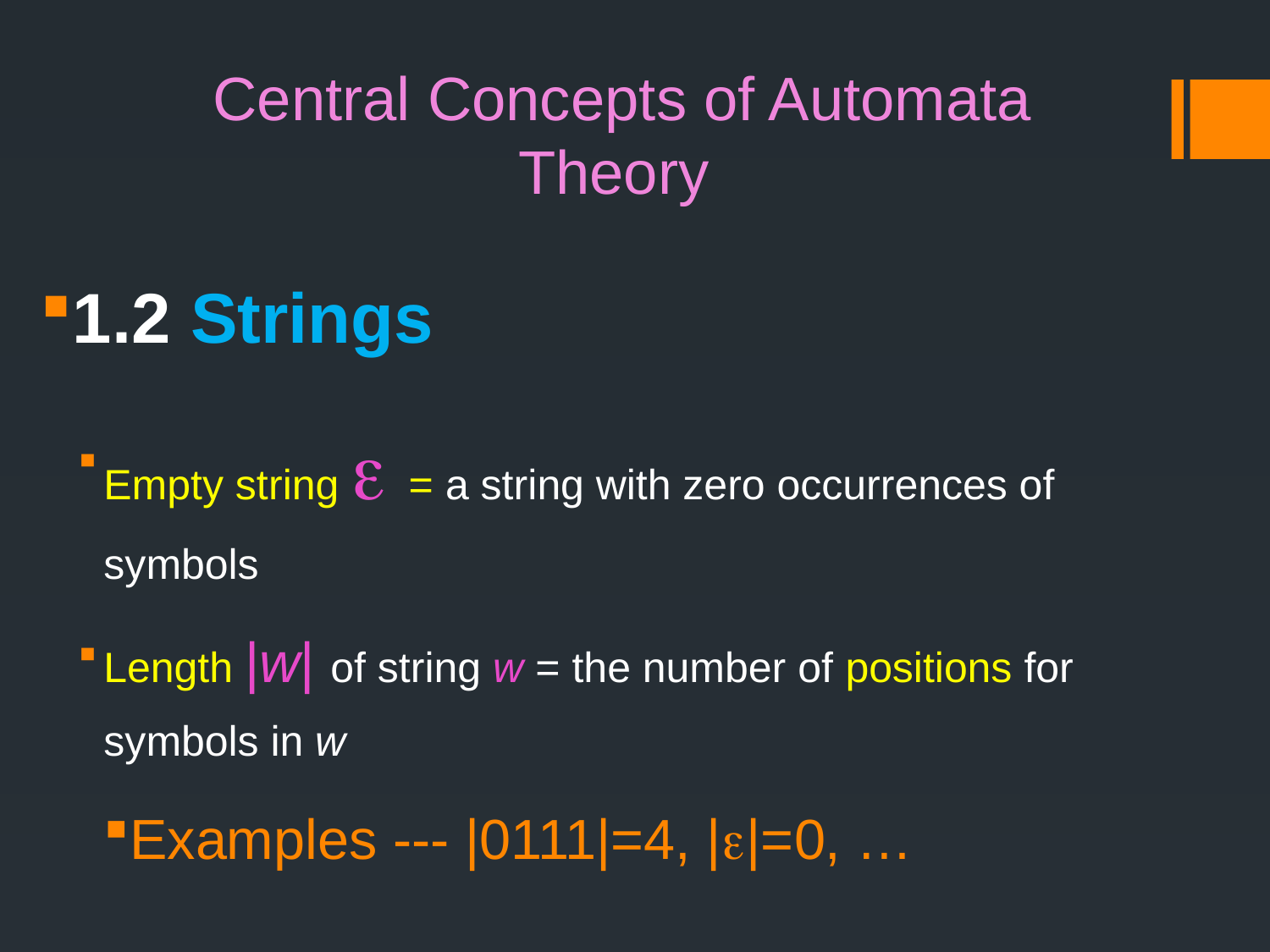

# Central Concepts of Automata Theory
1.2 Strings
Empty string ε = a string with zero occurrences of symbols
Length |w| of string w = the number of positions for symbols in w
Examples --- |0111|=4, |ε|=0, …